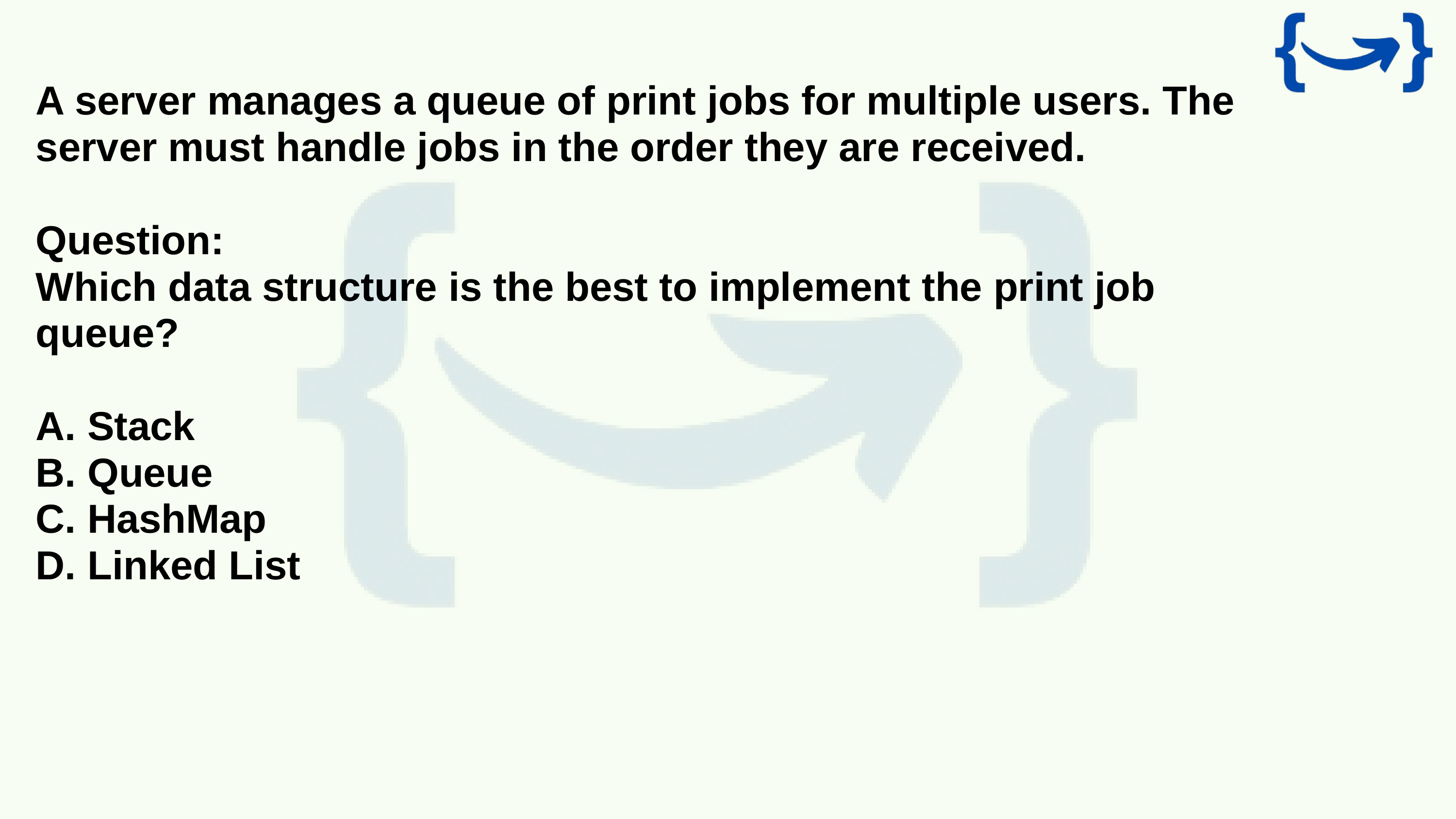

A server manages a queue of print jobs for multiple users. The server must handle jobs in the order they are received.

Question:
Which data structure is the best to implement the print job queue?

A. Stack
B. Queue
C. HashMap
D. Linked List